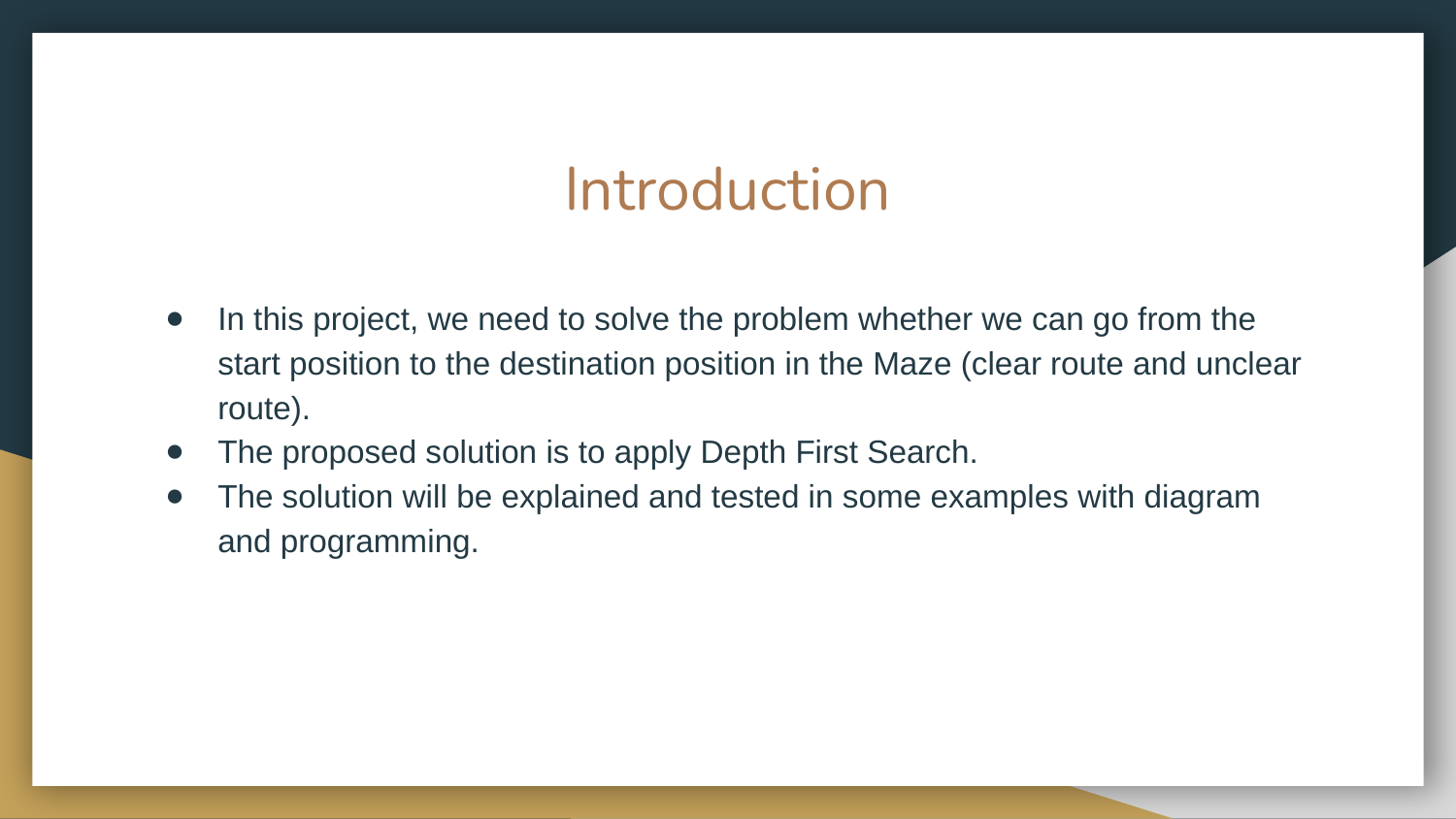

# Introduction
In this project, we need to solve the problem whether we can go from the start position to the destination position in the Maze (clear route and unclear route).
The proposed solution is to apply Depth First Search.
The solution will be explained and tested in some examples with diagram and programming.